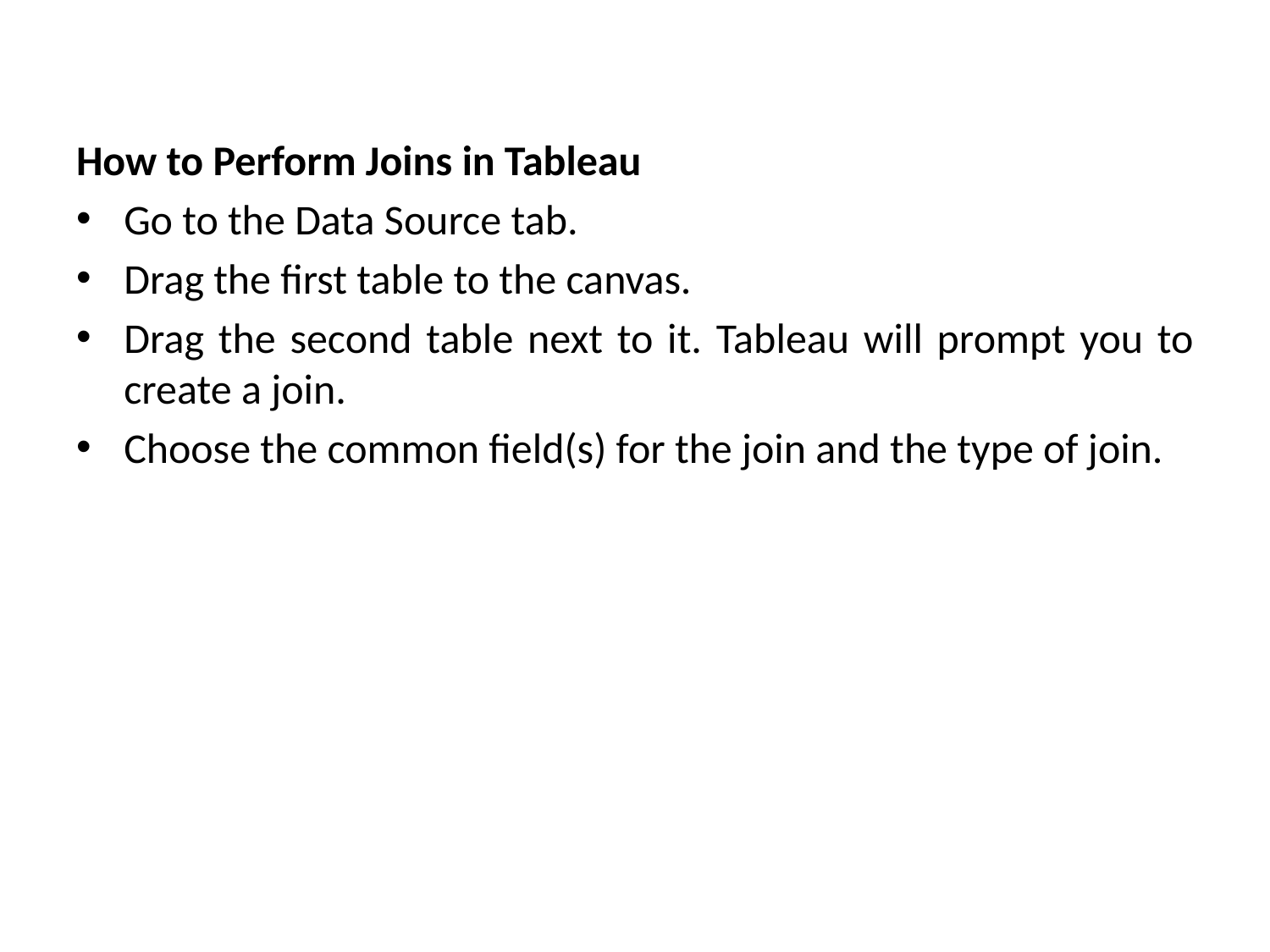

How to Perform Joins in Tableau
Go to the Data Source tab.
Drag the first table to the canvas.
Drag the second table next to it. Tableau will prompt you to create a join.
Choose the common field(s) for the join and the type of join.